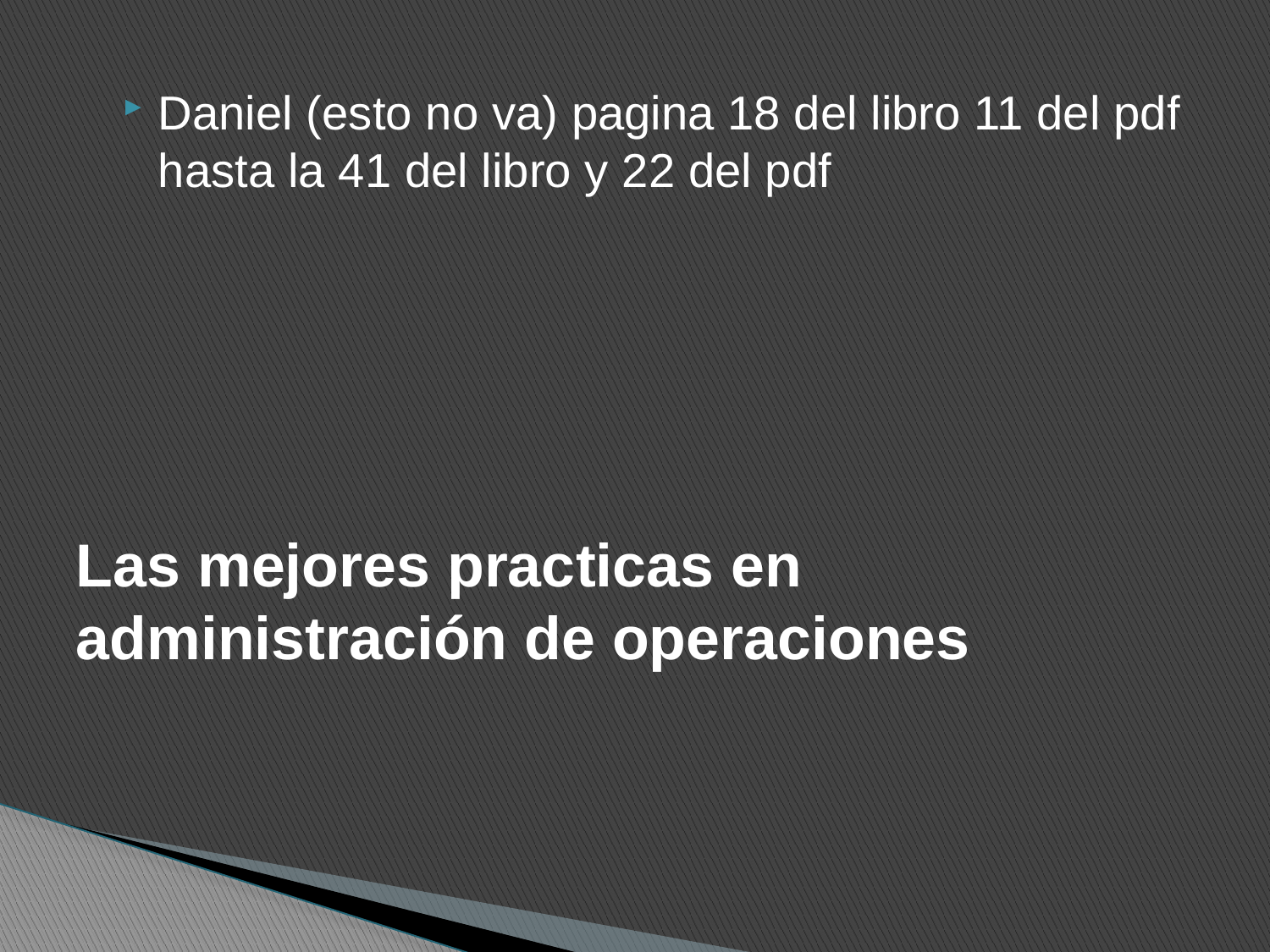

Daniel (esto no va) pagina 18 del libro 11 del pdf hasta la 41 del libro y 22 del pdf
# Las mejores practicas en administración de operaciones